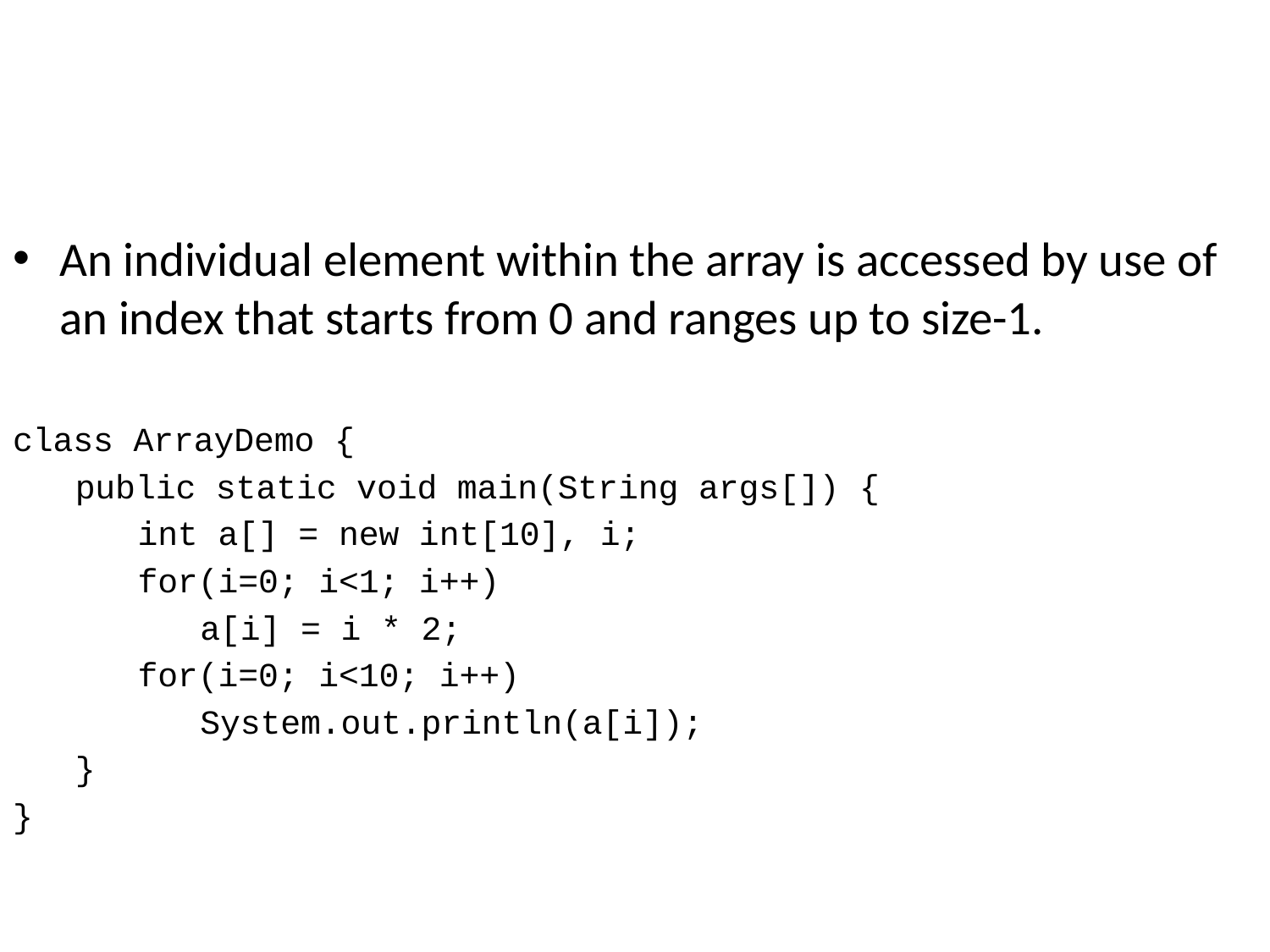

#
An individual element within the array is accessed by use of an index that starts from 0 and ranges up to size-1.

class ArrayDemo {
public static void main(String args[]) {
int a[] = new int[10], i;
for(i=0; i<1; i++)
a[i] = i * 2;
for(i=0; i<10; i++)
System.out.println(a[i]);
}
}